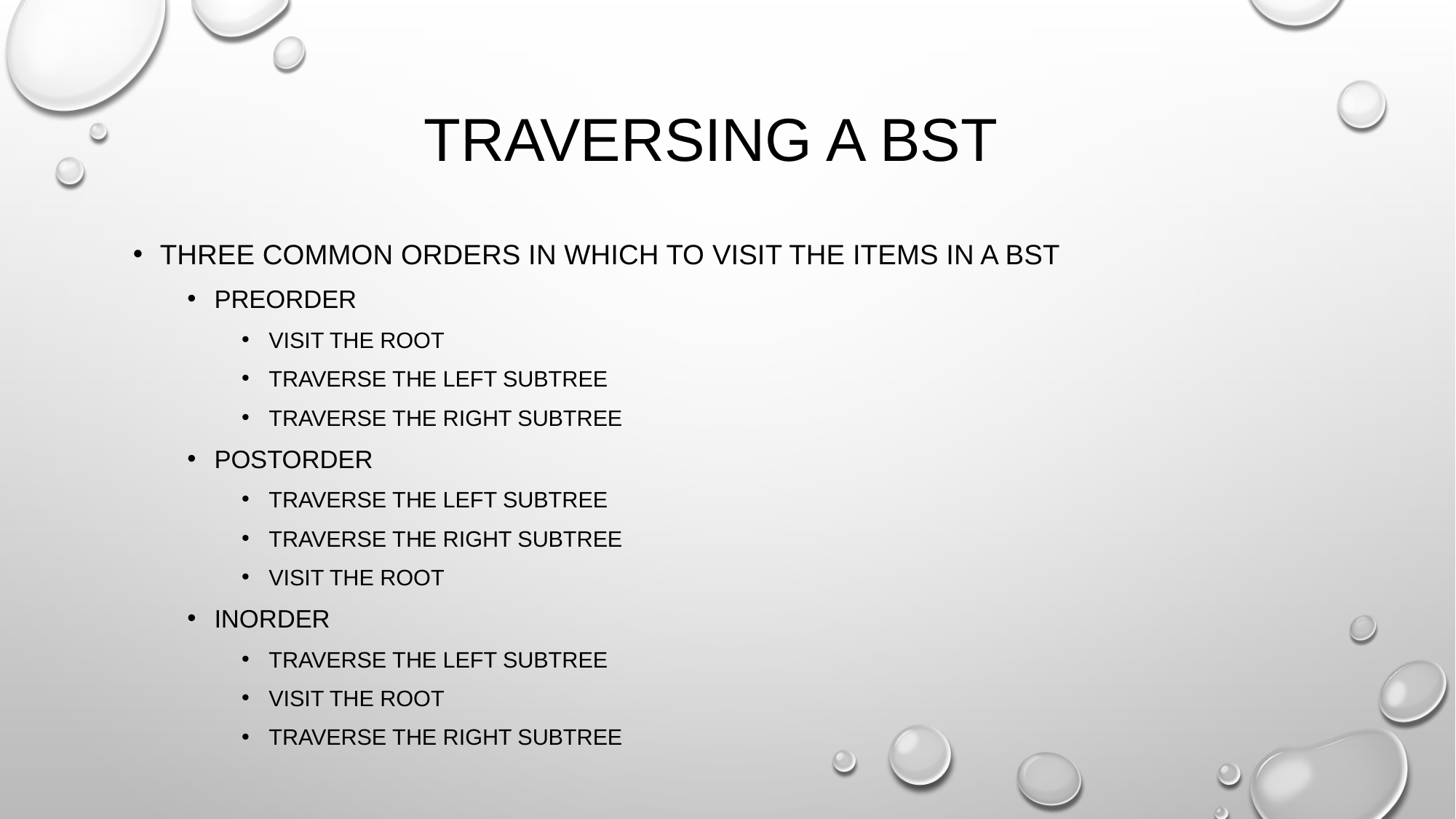

# Traversing a bst
Three common orders in which to visit the items in a Bst
Preorder
Visit the root
Traverse the left subtree
Traverse the right subtree
Postorder
Traverse the left subtree
Traverse the right subtree
Visit the root
Inorder
Traverse the left subtree
Visit the root
Traverse the right subtree